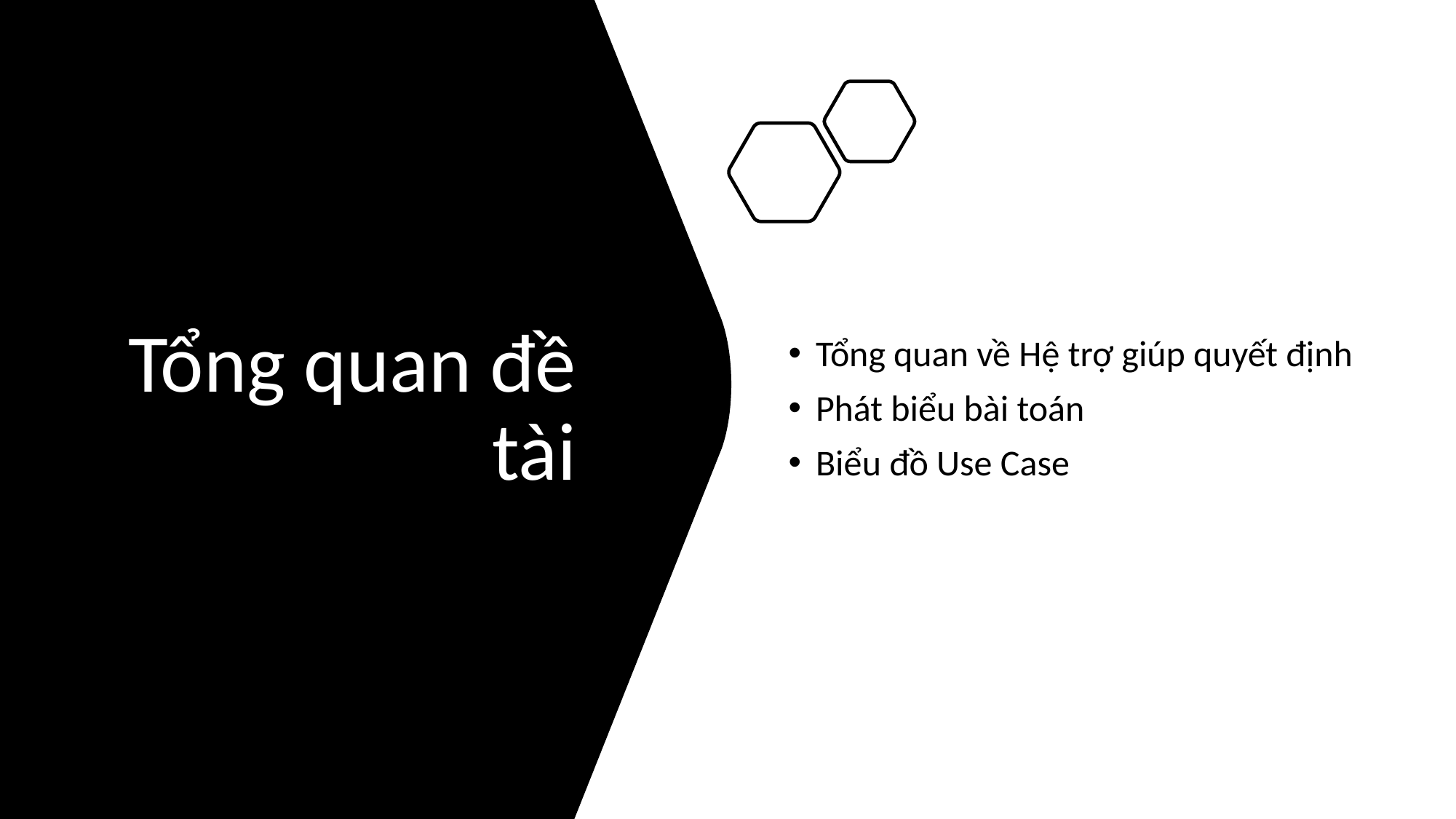

# Tổng quan đề tài
Tổng quan về Hệ trợ giúp quyết định
Phát biểu bài toán
Biểu đồ Use Case